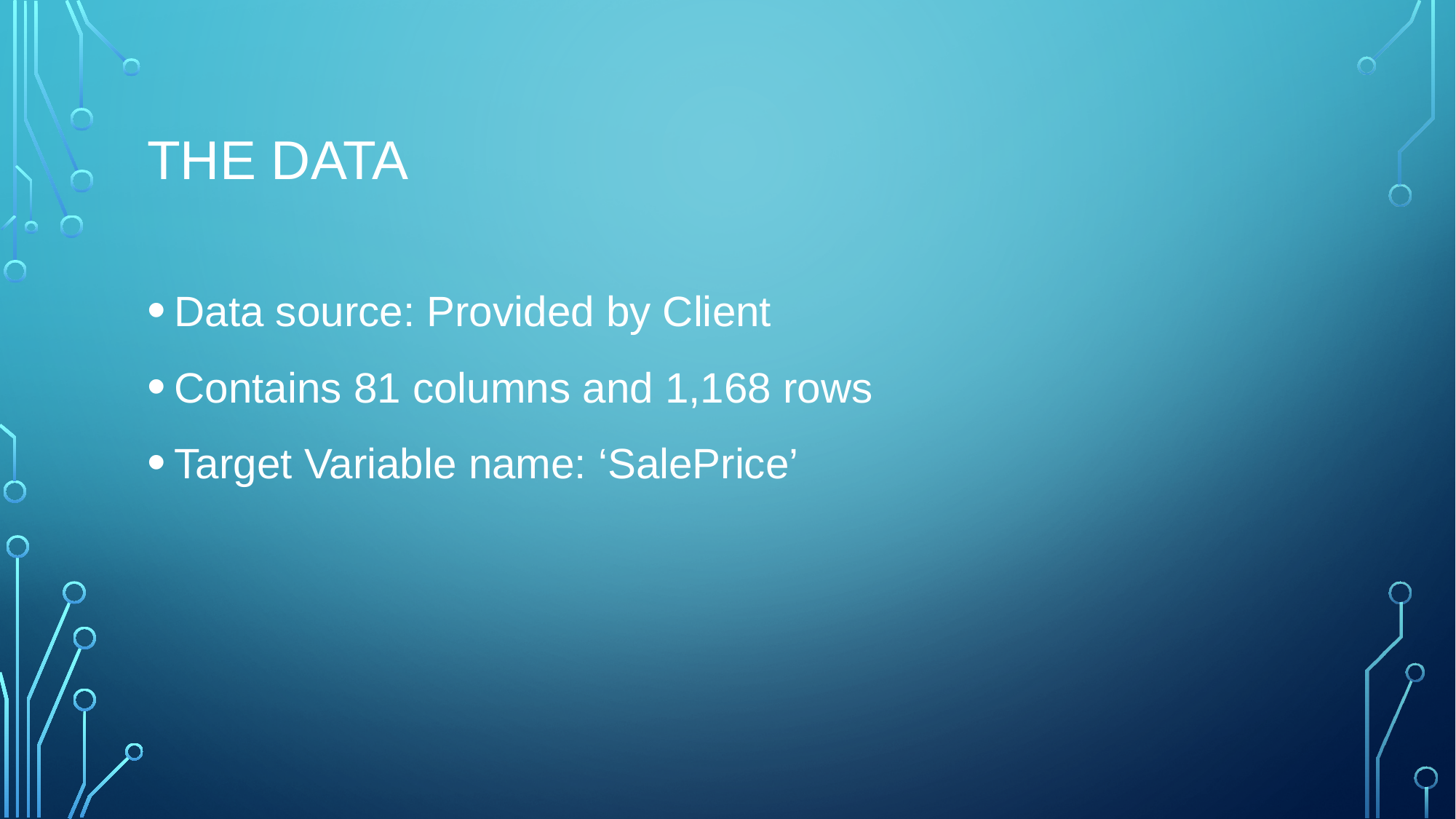

# The data
Data source: Provided by Client
Contains 81 columns and 1,168 rows
Target Variable name: ‘SalePrice’